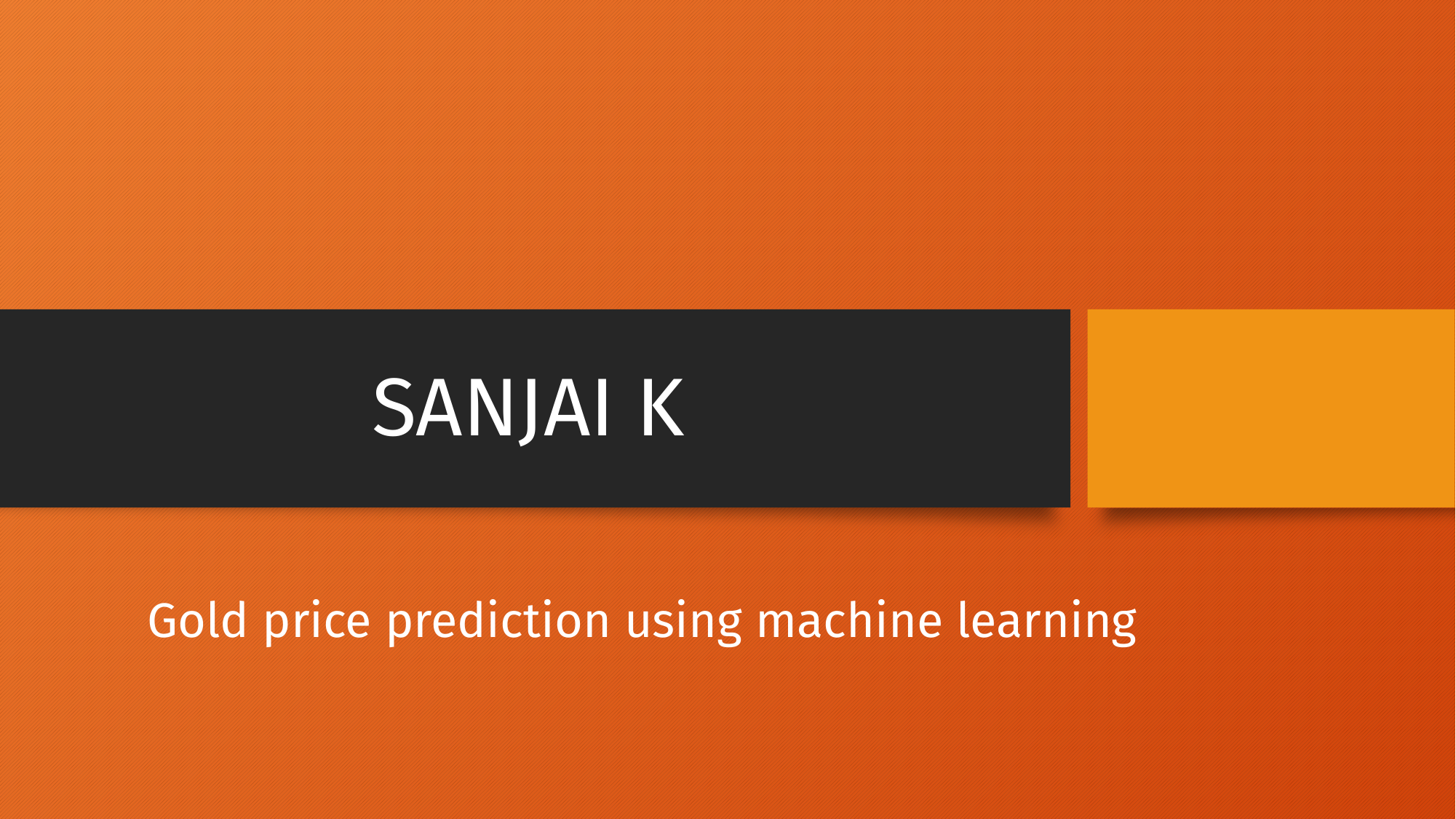

# SANJAI K

Gold price prediction using machine learning